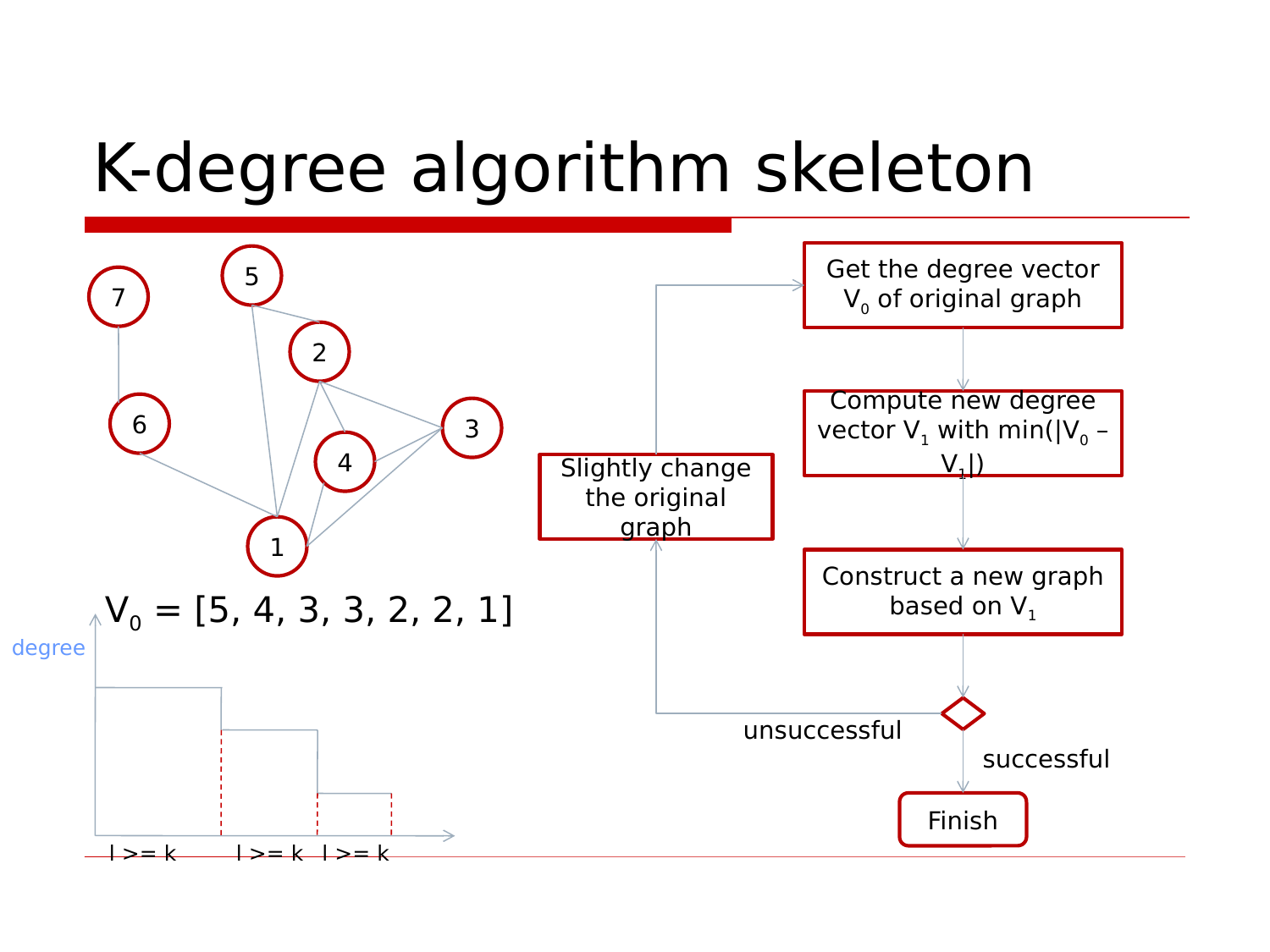

# K-degree algorithm skeleton
Get the degree vector V0 of original graph
5
7
2
Compute new degree vector V1 with min(|V0 – V1|)
6
3
4
Slightly change the original graph
1
Construct a new graph based on V1
V0 = [5, 4, 3, 3, 2, 2, 1]
degree

unsuccessful
successful
Finish
l >= k
l >= k
l >= k